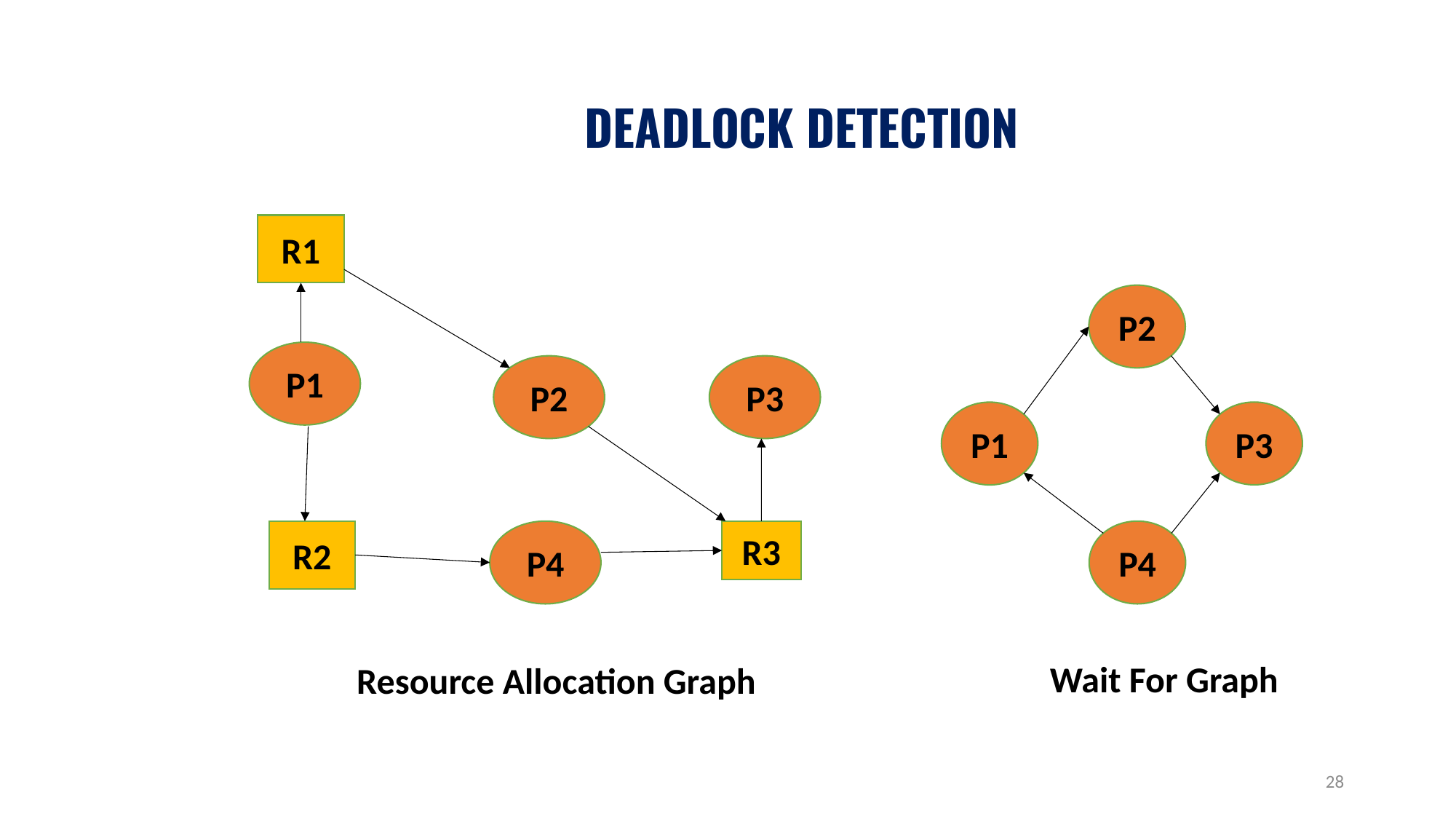

DEADLOCK DETECTION
R1
P1
P2
P3
R2
P4
R3
P2
P3
P1
P4
Wait For Graph
Resource Allocation Graph
28